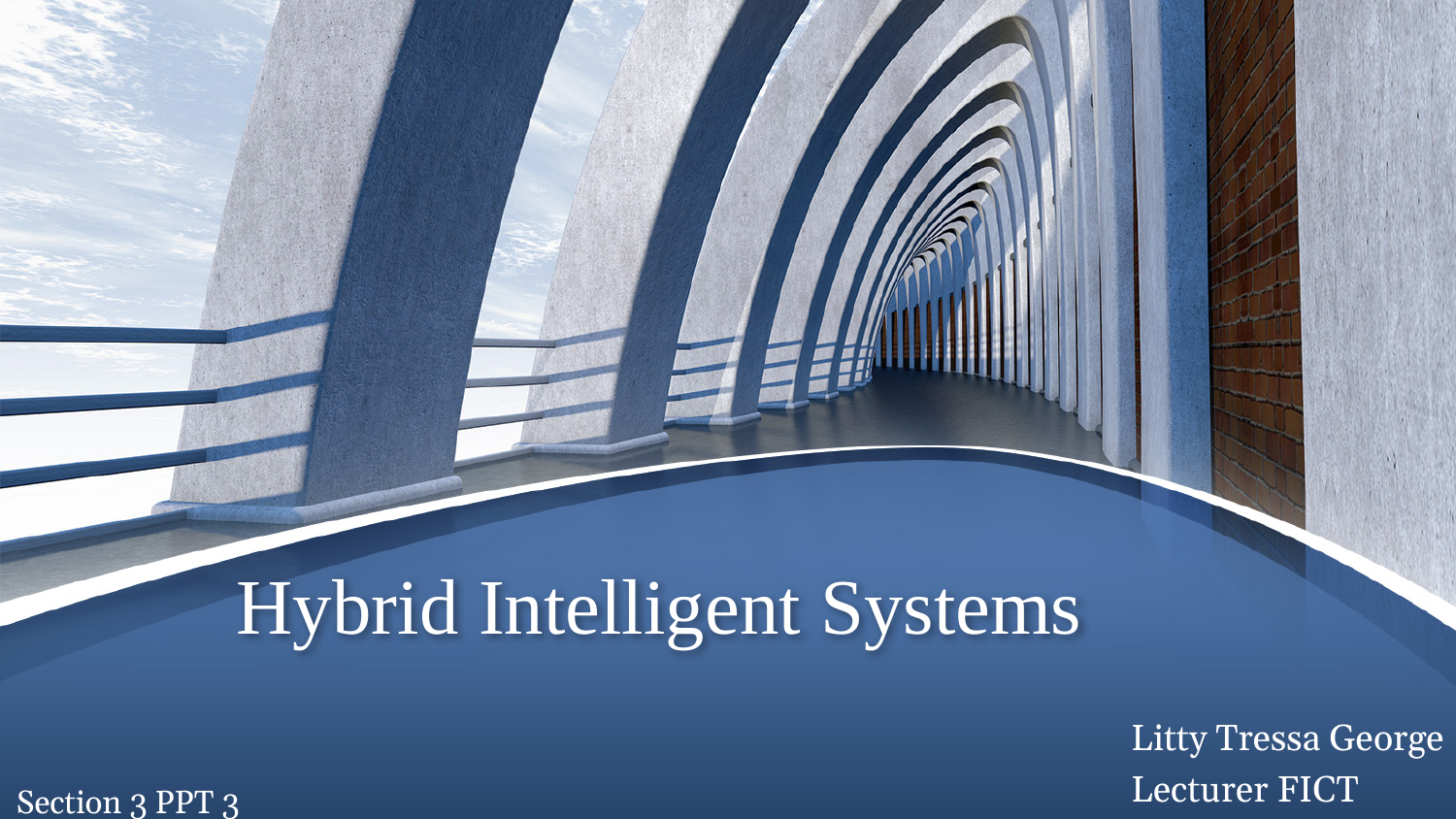

# Hybrid Intelligent Systems
Litty Tressa George
Lecturer FICT
Litty Tressa George
Lecturer FICT
Section 3 PPT 3